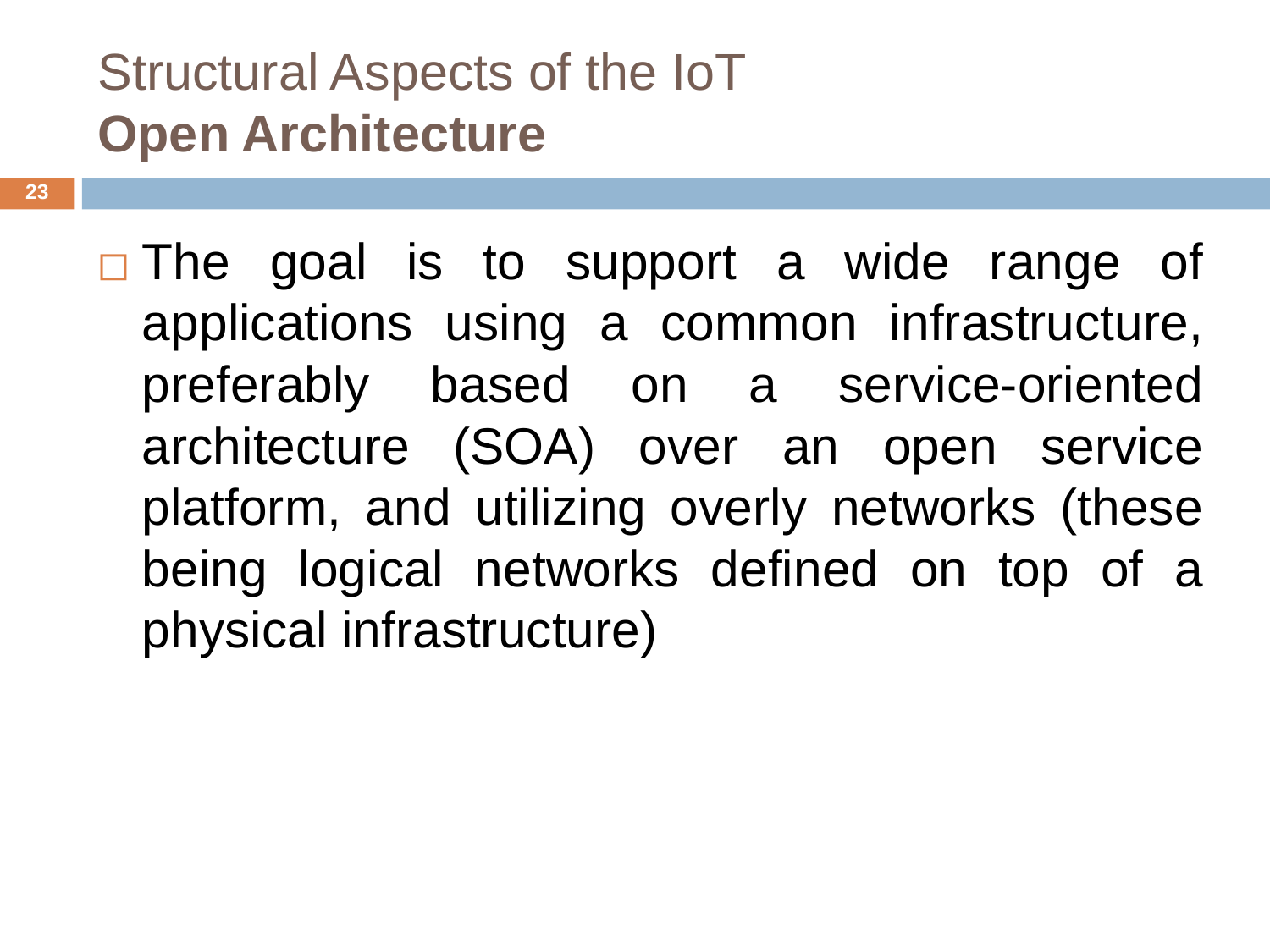

# Structural Aspects of the IoT Open Architecture
23
The goal is to support a wide range of applications using a common infrastructure, preferably based on a service-oriented architecture (SOA) over an open service platform, and utilizing overly networks (these being logical networks defined on top of a physical infrastructure)